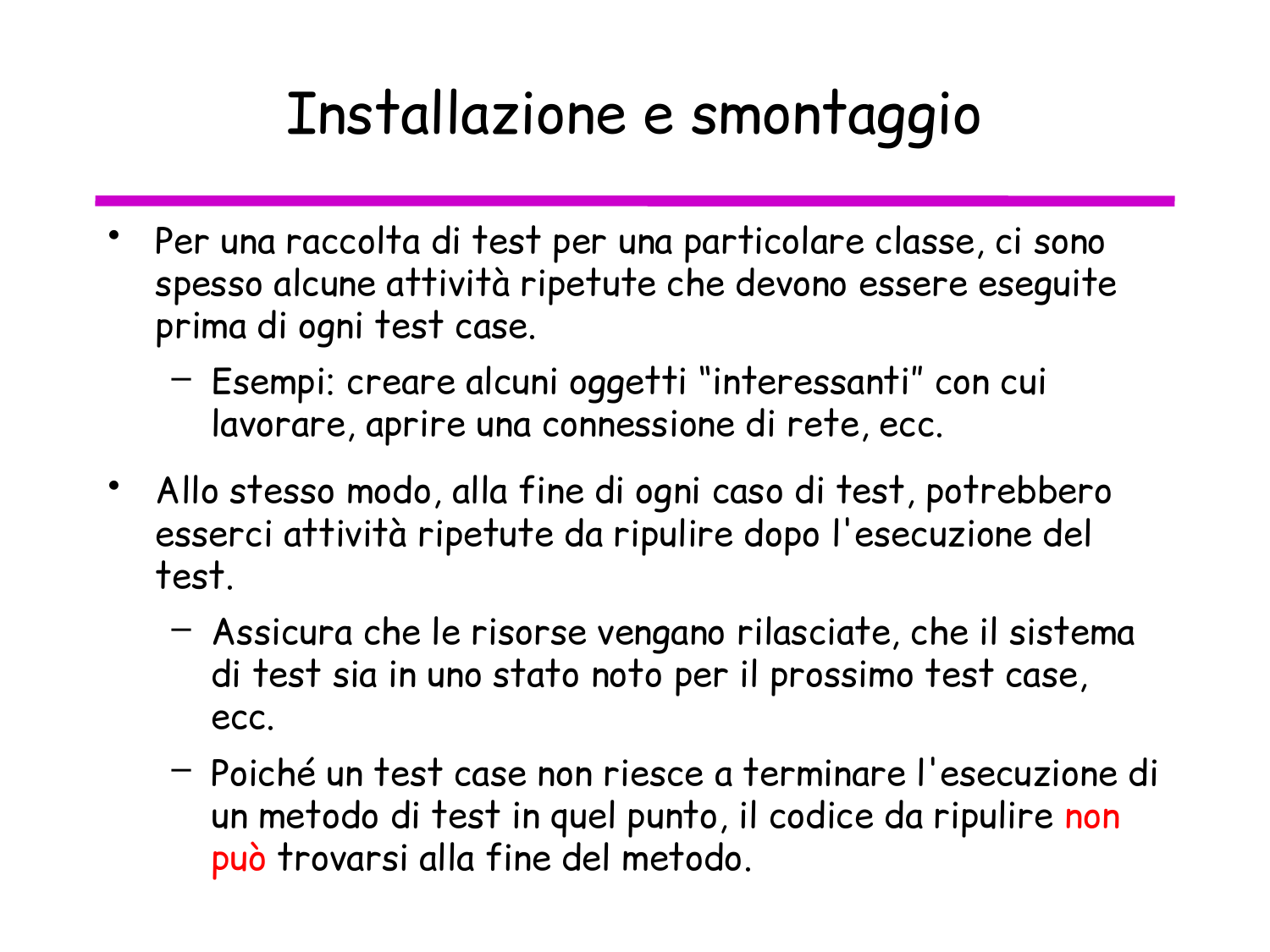

# Installazione e smontaggio
Per una raccolta di test per una particolare classe, ci sono spesso alcune attività ripetute che devono essere eseguite prima di ogni test case.
Esempi: creare alcuni oggetti “interessanti” con cui lavorare, aprire una connessione di rete, ecc.
Allo stesso modo, alla fine di ogni caso di test, potrebbero esserci attività ripetute da ripulire dopo l'esecuzione del test.
Assicura che le risorse vengano rilasciate, che il sistema di test sia in uno stato noto per il prossimo test case, ecc.
Poiché un test case non riesce a terminare l'esecuzione di un metodo di test in quel punto, il codice da ripulire non può trovarsi alla fine del metodo.